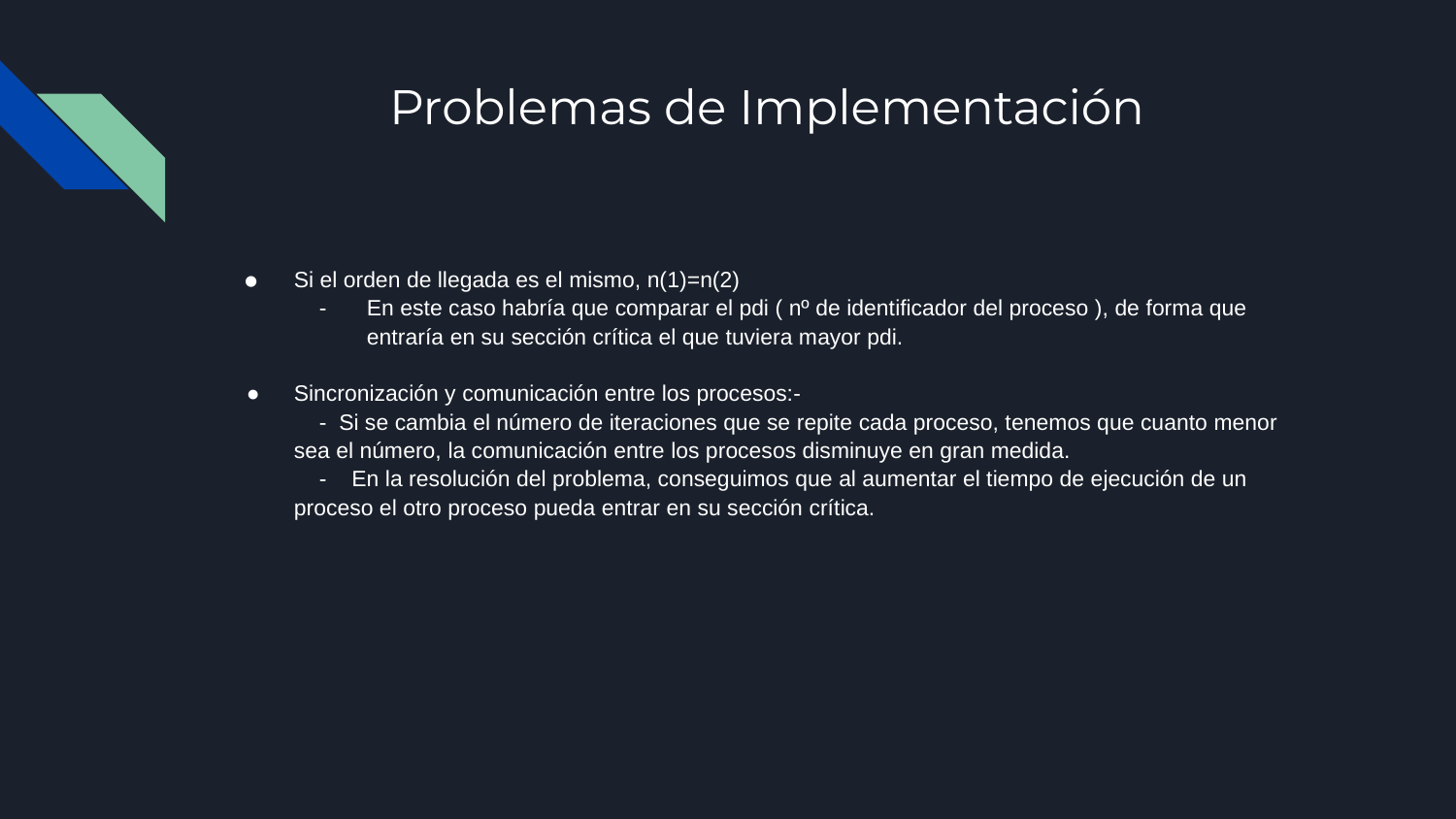

# Problemas de Implementación
Si el orden de llegada es el mismo, n(1)=n(2)
En este caso habría que comparar el pdi ( nº de identificador del proceso ), de forma que entraría en su sección crítica el que tuviera mayor pdi.

Sincronización y comunicación entre los procesos:-
    -  Si se cambia el número de iteraciones que se repite cada proceso, tenemos que cuanto menor sea el número, la comunicación entre los procesos disminuye en gran medida.
    -    En la resolución del problema, conseguimos que al aumentar el tiempo de ejecución de un proceso el otro proceso pueda entrar en su sección crítica.